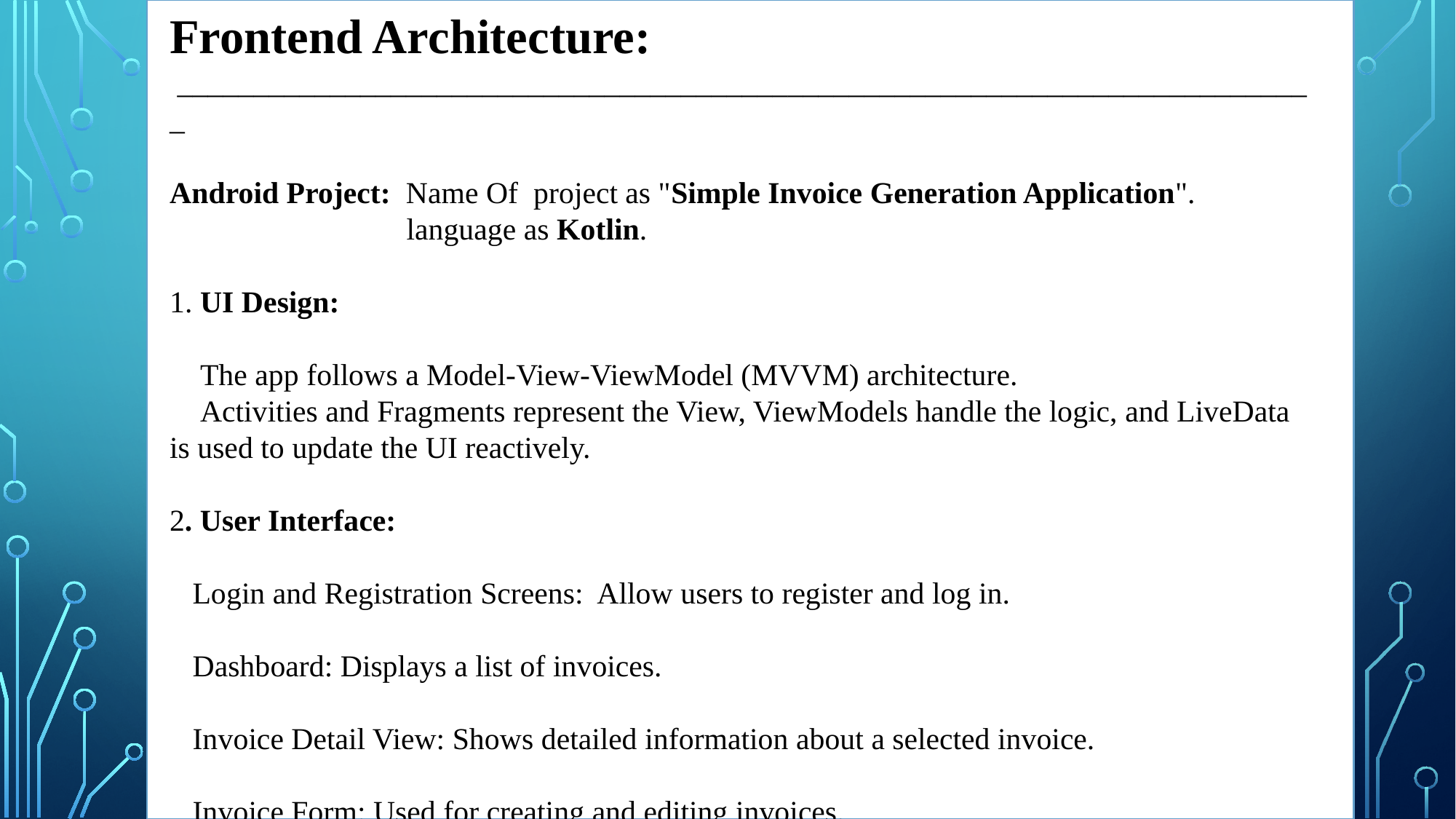

Frontend Architecture:
 ___________________________________________________________________________

Android Project:  Name Of  project as "Simple Invoice Generation Application".
                               language as Kotlin.

1. UI Design:

    The app follows a Model-View-ViewModel (MVVM) architecture.
    Activities and Fragments represent the View, ViewModels handle the logic, and LiveData is used to update the UI reactively.

2. User Interface:

   Login and Registration Screens:  Allow users to register and log in.

   Dashboard: Displays a list of invoices.

   Invoice Detail View: Shows detailed information about a selected invoice.

   Invoice Form: Used for creating and editing invoices.